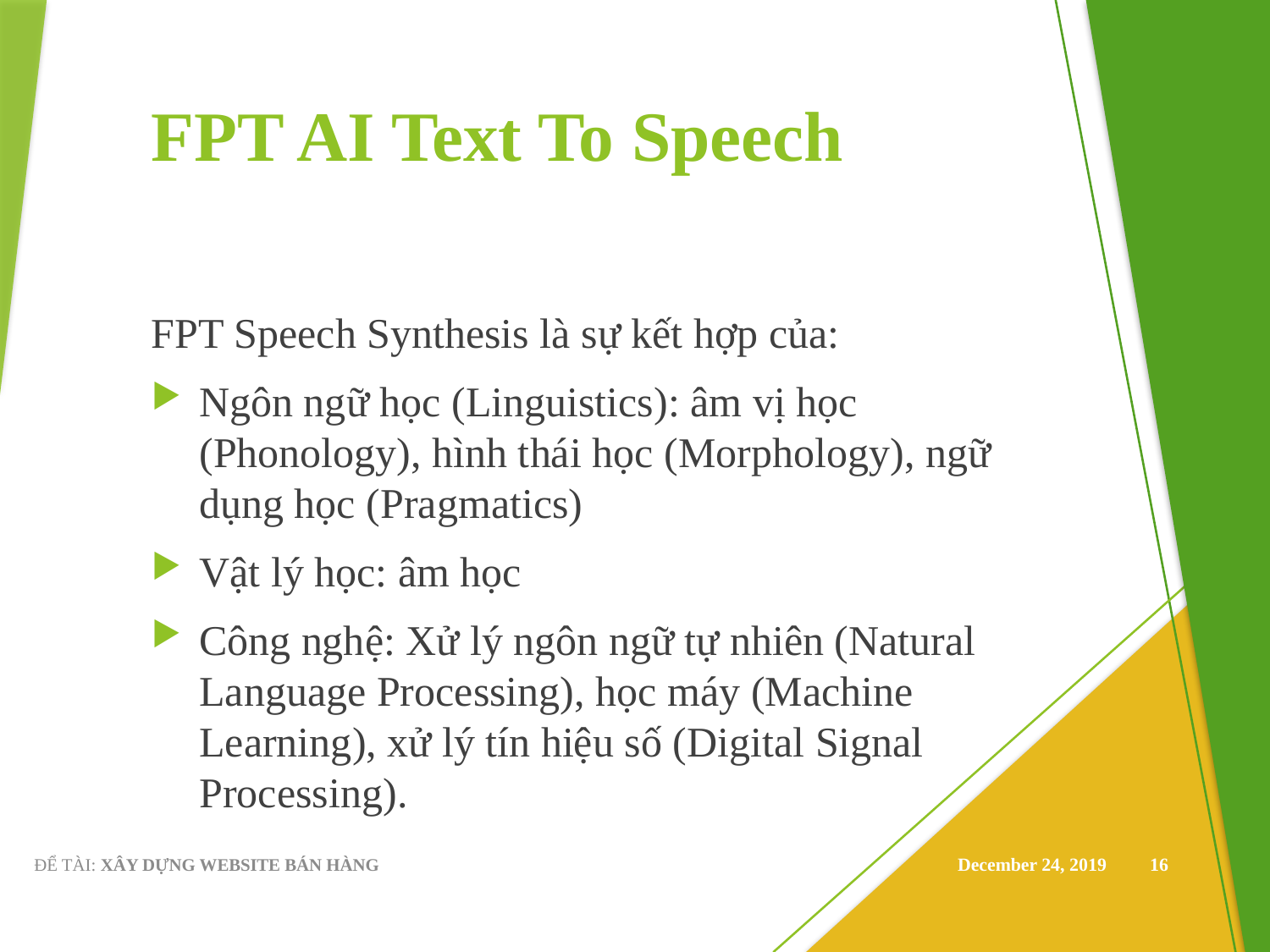

# FPT AI Text To Speech
FPT Speech Synthesis là sự kết hợp của:
Ngôn ngữ học (Linguistics): âm vị học (Phonology), hình thái học (Morphology), ngữ dụng học (Pragmatics)
Vật lý học: âm học
Công nghệ: Xử lý ngôn ngữ tự nhiên (Natural Language Processing), học máy (Machine Learning), xử lý tín hiệu số (Digital Signal Processing).

ĐỂ TÀI: XÂY DỰNG WEBSITE BÁN HÀNG
December 24, 2019
16